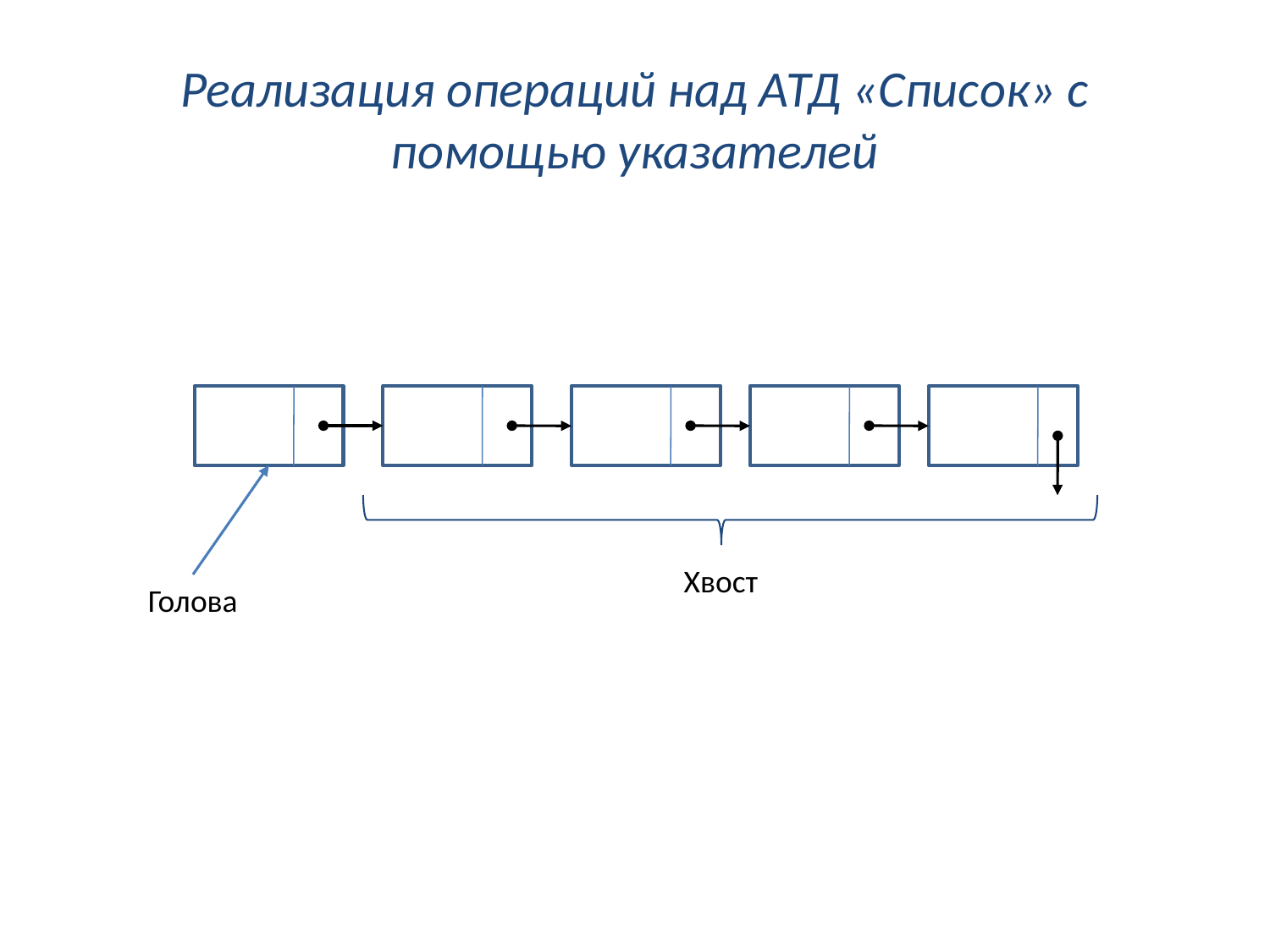

# Реализация операций над АТД «Список» с помощью указателей

Хвост
Голова